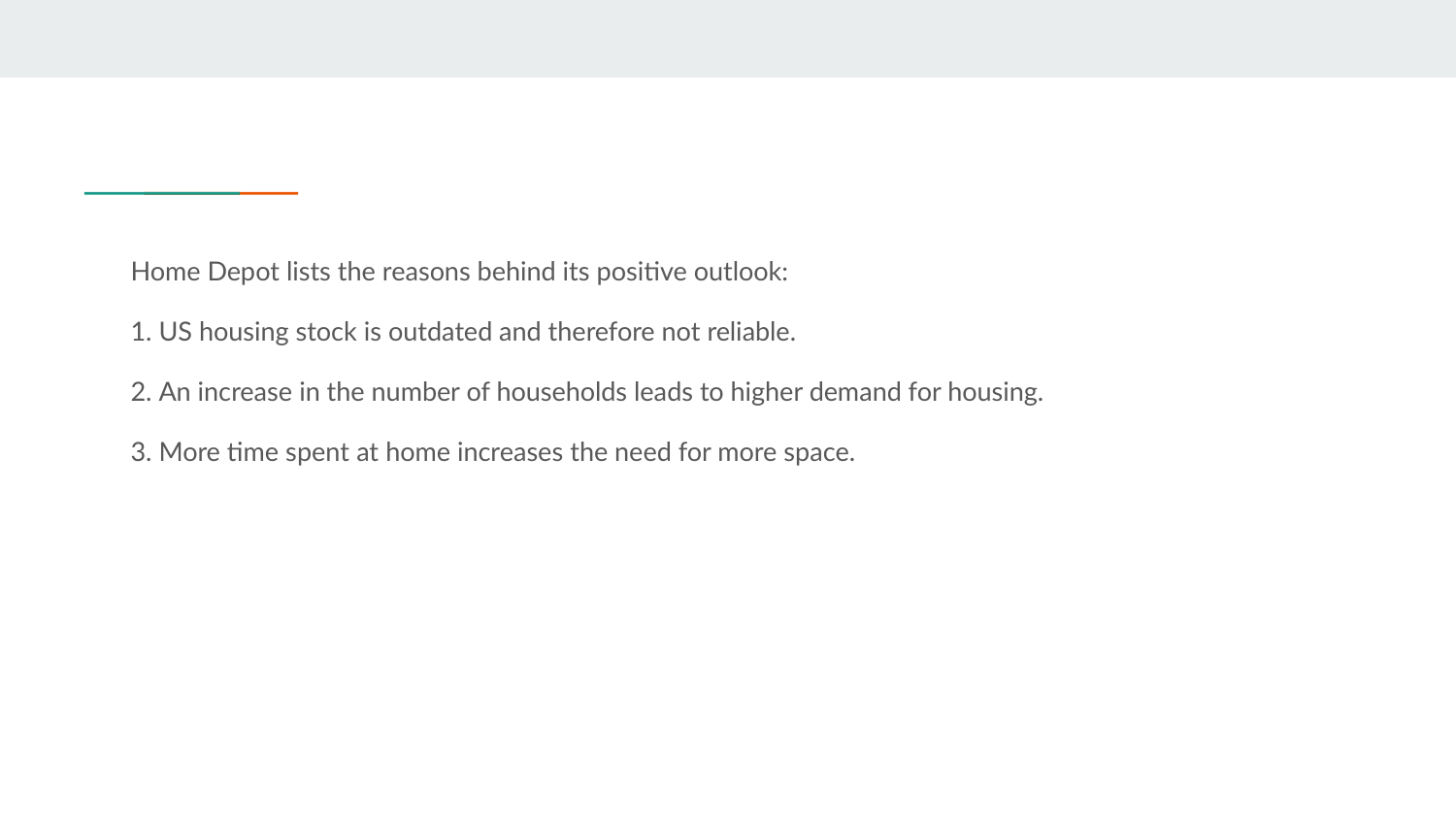

Home Depot lists the reasons behind its positive outlook:
1. US housing stock is outdated and therefore not reliable.
2. An increase in the number of households leads to higher demand for housing.
3. More time spent at home increases the need for more space.